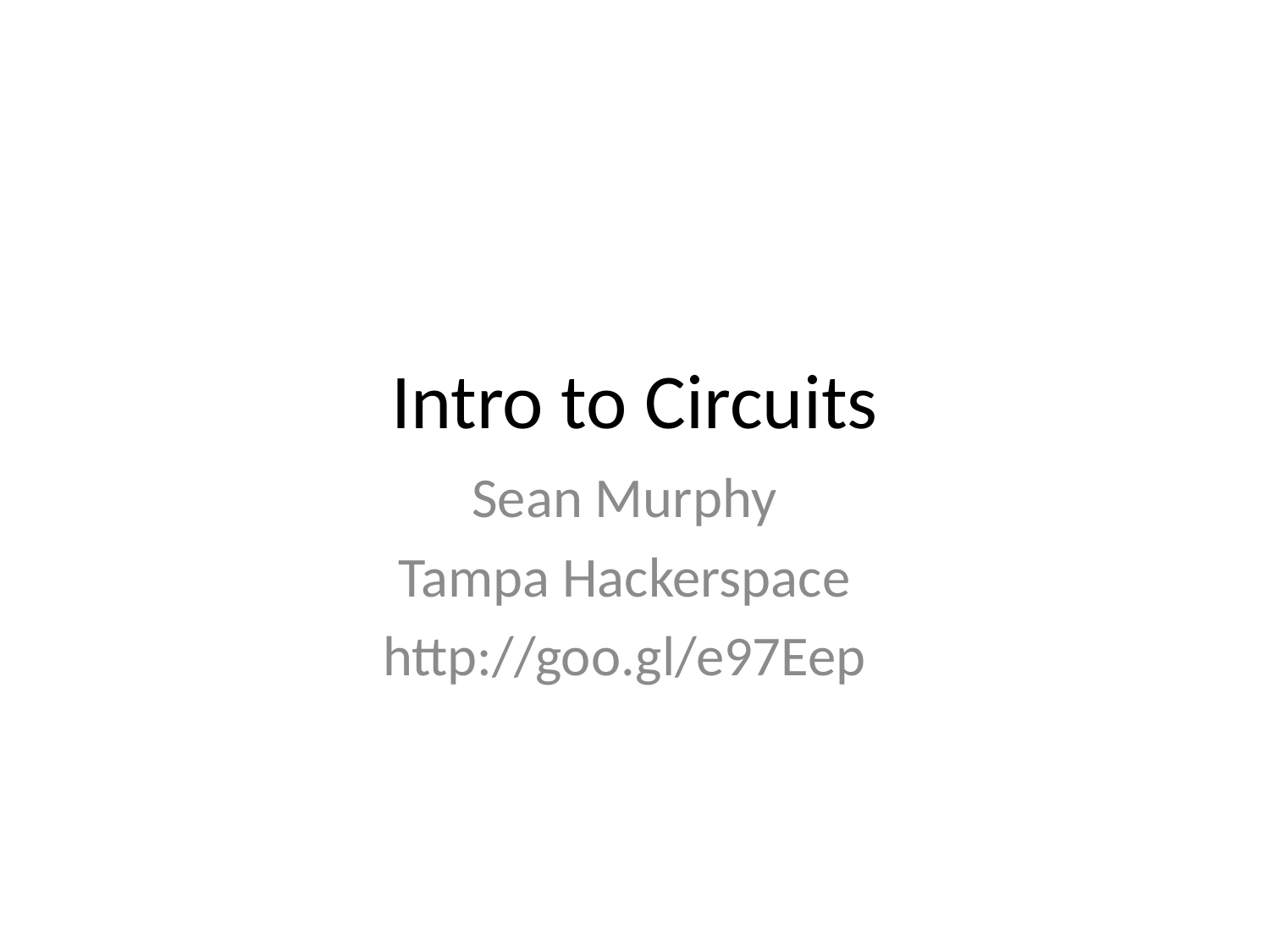

# Intro to Circuits
Sean Murphy
Tampa Hackerspace
http://goo.gl/e97Eep